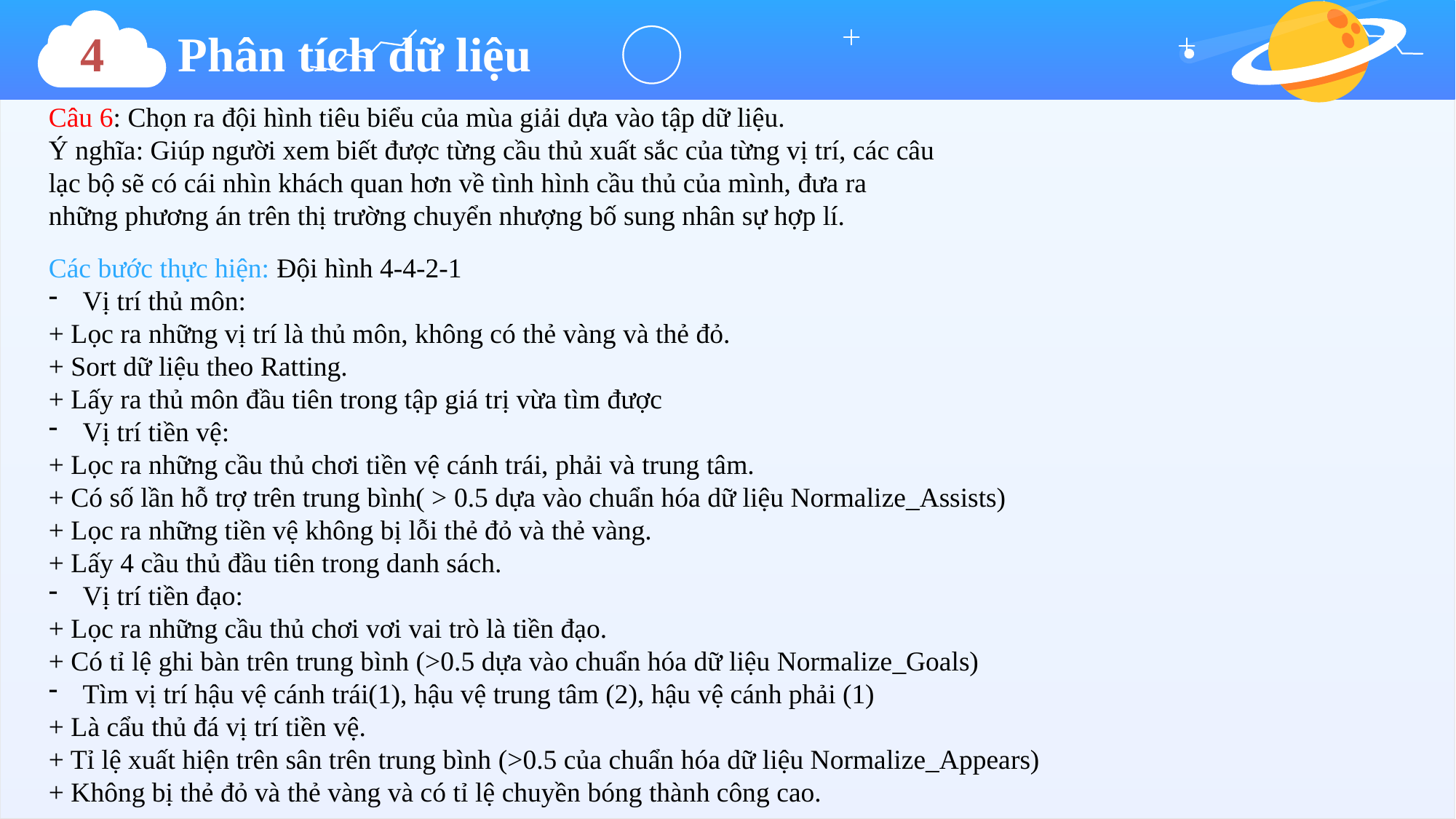

4      Phân tích dữ liệu
Câu 6: Chọn ra đội hình tiêu biểu của mùa giải dựa vào tập dữ liệu.
Ý nghĩa: Giúp người xem biết được từng cầu thủ xuất sắc của từng vị trí, các câu lạc bộ sẽ có cái nhìn khách quan hơn về tình hình cầu thủ của mình, đưa ra những phương án trên thị trường chuyển nhượng bố sung nhân sự hợp lí.
Các bước thực hiện: Đội hình 4-4-2-1
Vị trí thủ môn:
+ Lọc ra những vị trí là thủ môn, không có thẻ vàng và thẻ đỏ.
+ Sort dữ liệu theo Ratting.
+ Lấy ra thủ môn đầu tiên trong tập giá trị vừa tìm được
Vị trí tiền vệ:
+ Lọc ra những cầu thủ chơi tiền vệ cánh trái, phải và trung tâm.
+ Có số lần hỗ trợ trên trung bình( > 0.5 dựa vào chuẩn hóa dữ liệu Normalize_Assists)
+ Lọc ra những tiền vệ không bị lỗi thẻ đỏ và thẻ vàng.
+ Lấy 4 cầu thủ đầu tiên trong danh sách.
Vị trí tiền đạo:
+ Lọc ra những cầu thủ chơi vơi vai trò là tiền đạo.
+ Có tỉ lệ ghi bàn trên trung bình (>0.5 dựa vào chuẩn hóa dữ liệu Normalize_Goals)
Tìm vị trí hậu vệ cánh trái(1), hậu vệ trung tâm (2), hậu vệ cánh phải (1)
+ Là cẩu thủ đá vị trí tiền vệ.
+ Tỉ lệ xuất hiện trên sân trên trung bình (>0.5 của chuẩn hóa dữ liệu Normalize_Appears)
+ Không bị thẻ đỏ và thẻ vàng và có tỉ lệ chuyền bóng thành công cao.